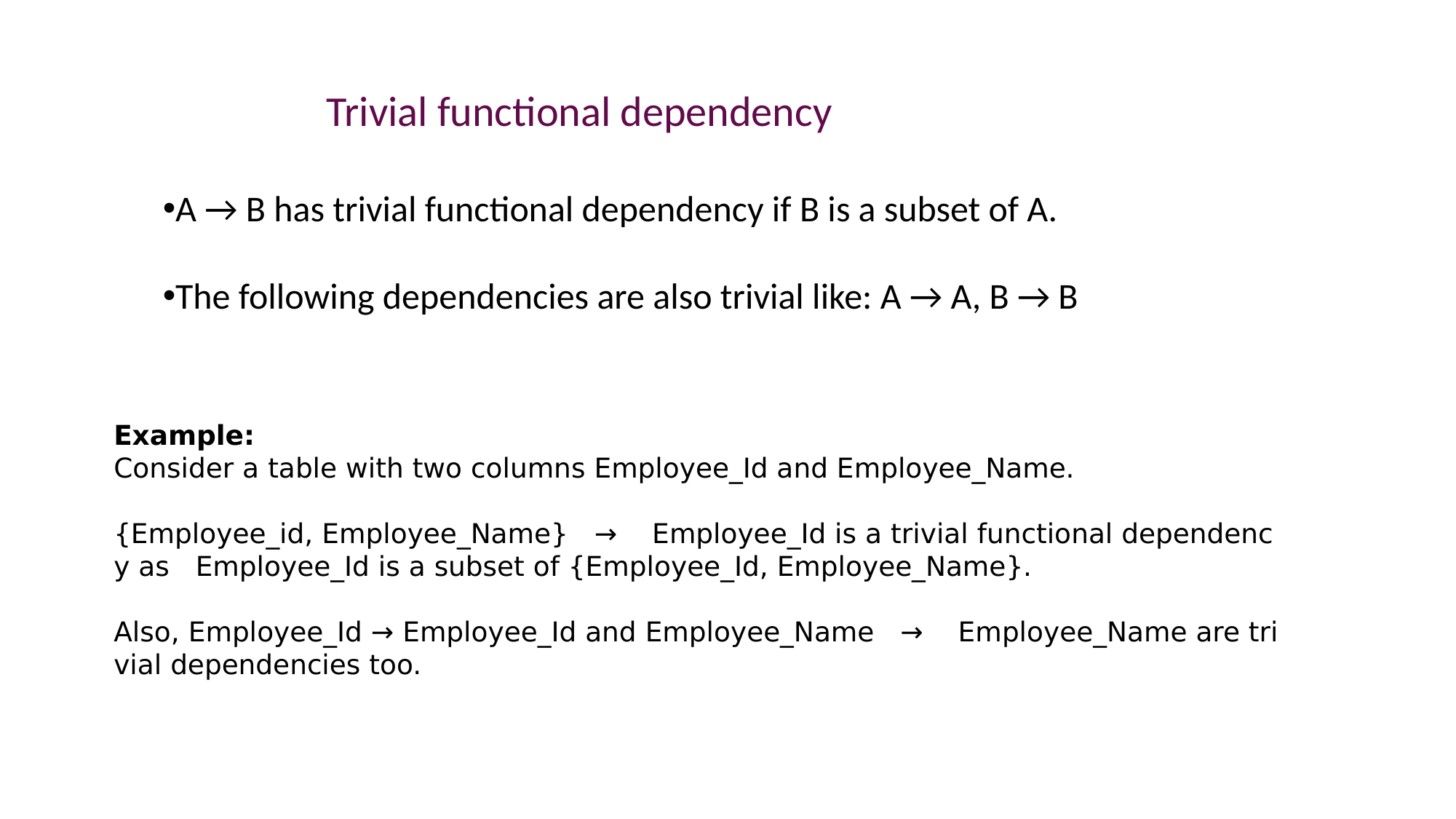

Trivial functional dependency

A → B has trivial functional dependency if B is a subset of A.

The following dependencies are also trivial like: A → A, B → B
Example:
Consider a table with two columns Employee_Id and Employee_Name.

{Employee_id, Employee_Name}   →    Employee_Id is a trivial functional dependency as   Employee_Id is a subset of {Employee_Id, Employee_Name}.

Also, Employee_Id → Employee_Id and Employee_Name   →    Employee_Name are trivial dependencies too.